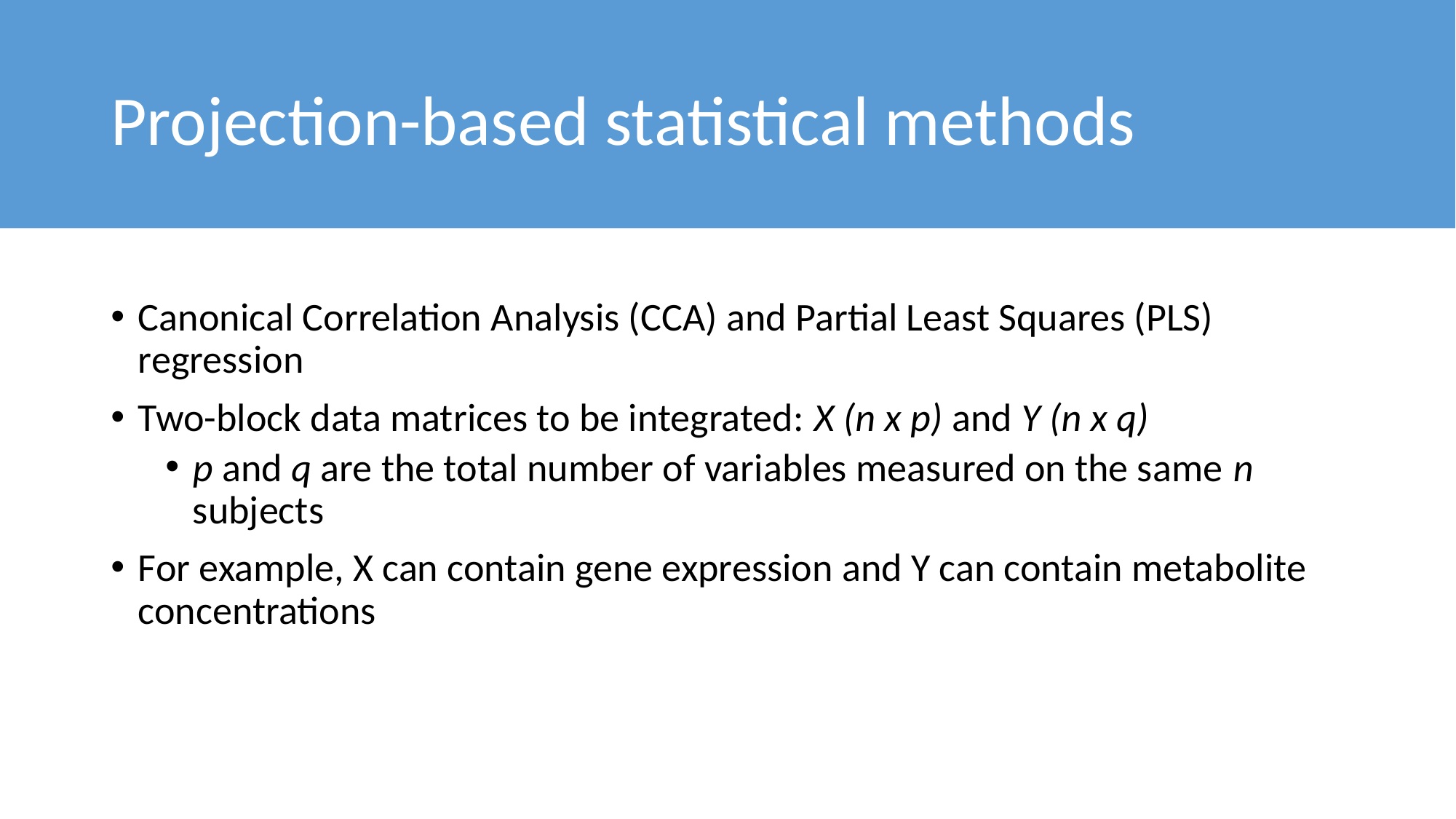

# Projection-based statistical methods
Canonical Correlation Analysis (CCA) and Partial Least Squares (PLS) regression
Two-block data matrices to be integrated: X (n x p) and Y (n x q)
p and q are the total number of variables measured on the same n subjects
For example, X can contain gene expression and Y can contain metabolite concentrations